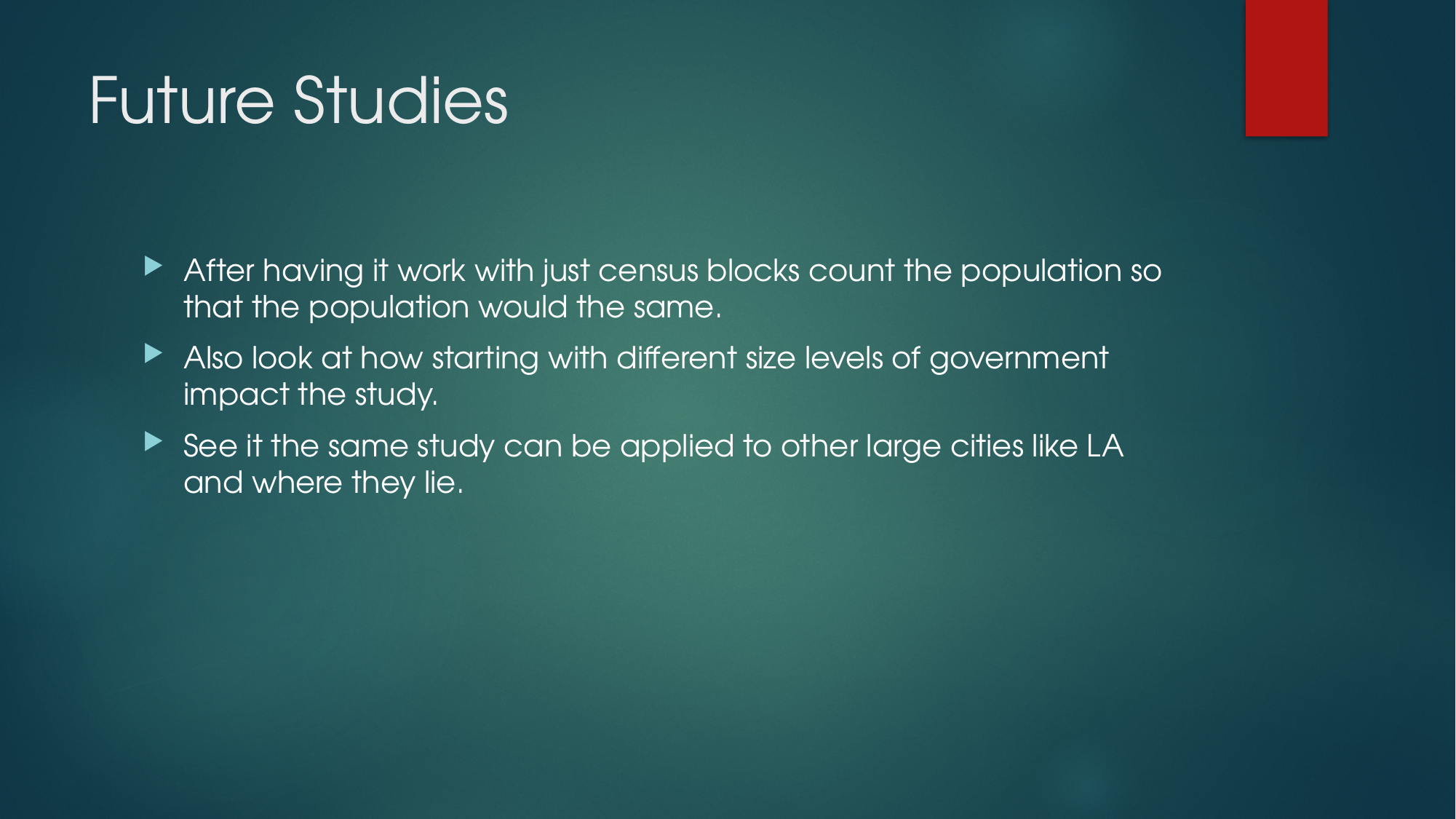

# Future Studies
After having it work with just census blocks count the population so that the population would the same.
Also look at how starting with different size levels of government impact the study.
See it the same study can be applied to other large cities like LA and where they lie.